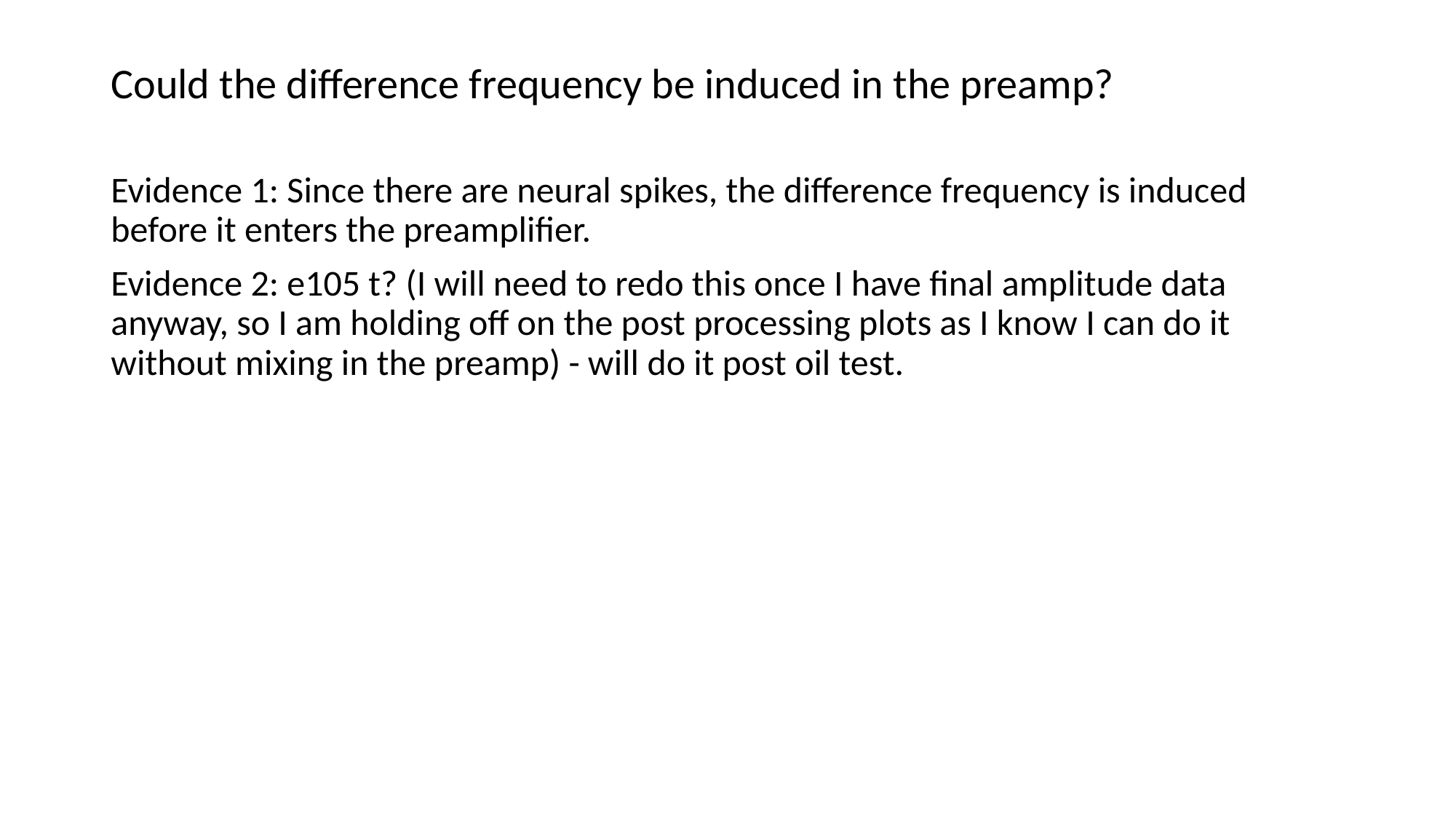

# Could the difference frequency be induced in the preamp?
Evidence 1: Since there are neural spikes, the difference frequency is induced before it enters the preamplifier.
Evidence 2: e105 t? (I will need to redo this once I have final amplitude data anyway, so I am holding off on the post processing plots as I know I can do it without mixing in the preamp) - will do it post oil test.